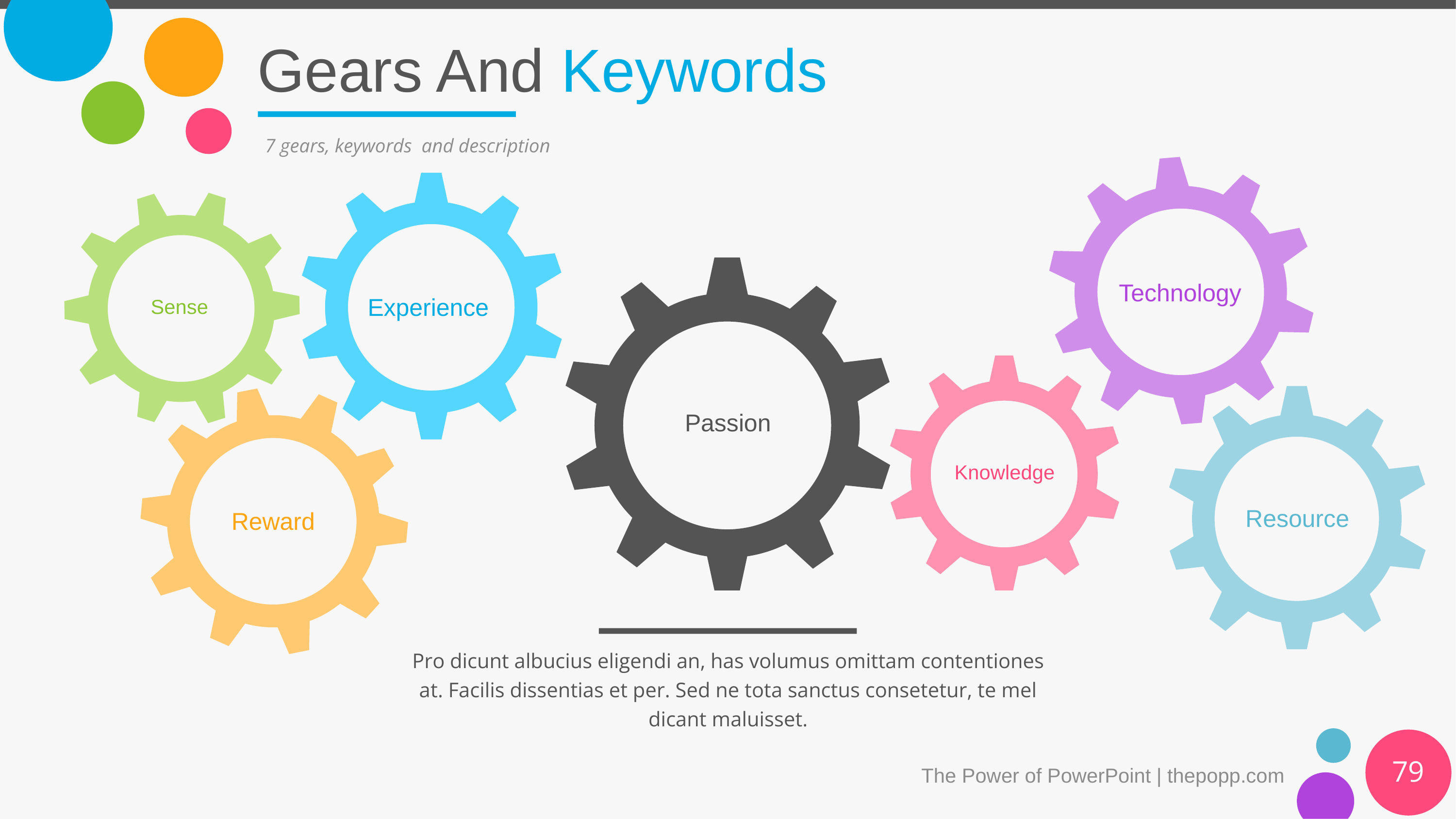

# Gears And Keywords
7 gears, keywords  and description
Technology
Sense
Experience
Passion
Knowledge
Resource
Reward
Pro dicunt albucius eligendi an, has volumus omittam contentiones at. Facilis dissentias et per. Sed ne tota sanctus consetetur, te mel dicant maluisset.
79
The Power of PowerPoint | thepopp.com